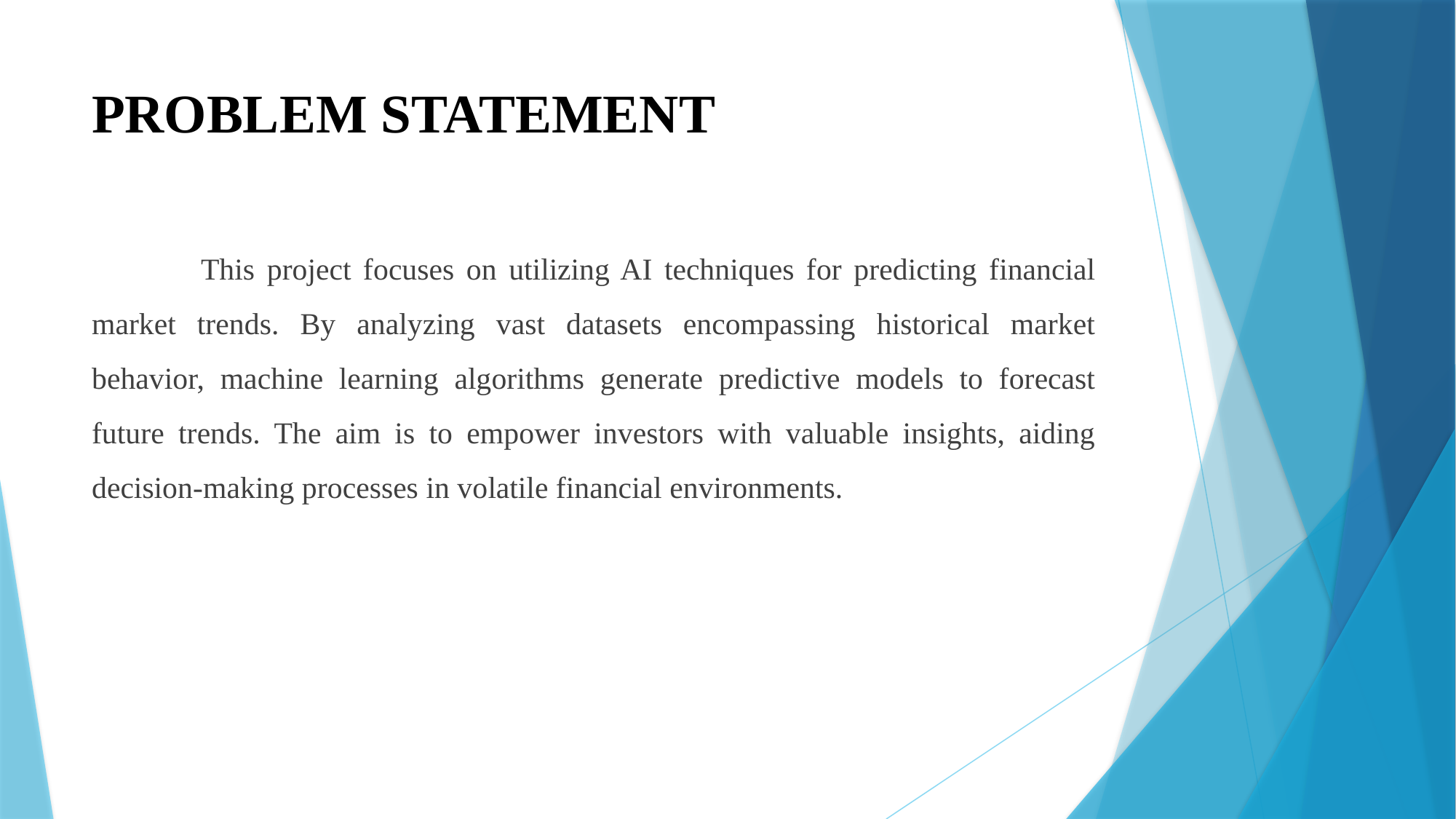

# PROBLEM STATEMENT
	This project focuses on utilizing AI techniques for predicting financial market trends. By analyzing vast datasets encompassing historical market behavior, machine learning algorithms generate predictive models to forecast future trends. The aim is to empower investors with valuable insights, aiding decision-making processes in volatile financial environments.